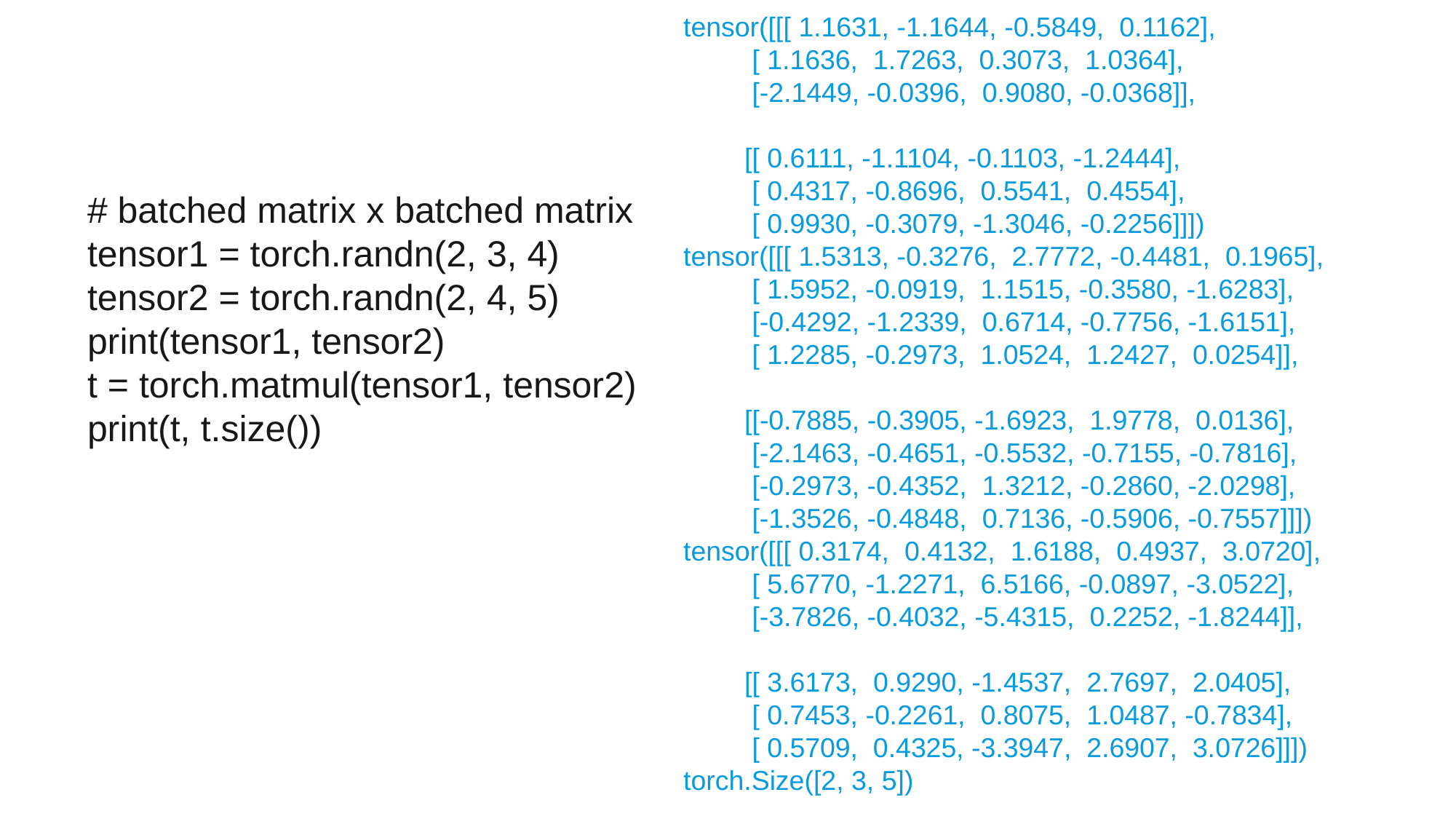

tensor([[[ 1.1631, -1.1644, -0.5849,  0.1162],
         [ 1.1636,  1.7263,  0.3073,  1.0364],
         [-2.1449, -0.0396,  0.9080, -0.0368]],

        [[ 0.6111, -1.1104, -0.1103, -1.2444],
         [ 0.4317, -0.8696,  0.5541,  0.4554],
         [ 0.9930, -0.3079, -1.3046, -0.2256]]]) tensor([[[ 1.5313, -0.3276,  2.7772, -0.4481,  0.1965],
         [ 1.5952, -0.0919,  1.1515, -0.3580, -1.6283],
         [-0.4292, -1.2339,  0.6714, -0.7756, -1.6151],
         [ 1.2285, -0.2973,  1.0524,  1.2427,  0.0254]],

        [[-0.7885, -0.3905, -1.6923,  1.9778,  0.0136],
         [-2.1463, -0.4651, -0.5532, -0.7155, -0.7816],
         [-0.2973, -0.4352,  1.3212, -0.2860, -2.0298],
         [-1.3526, -0.4848,  0.7136, -0.5906, -0.7557]]])
tensor([[[ 0.3174,  0.4132,  1.6188,  0.4937,  3.0720],
         [ 5.6770, -1.2271,  6.5166, -0.0897, -3.0522],
         [-3.7826, -0.4032, -5.4315,  0.2252, -1.8244]],

        [[ 3.6173,  0.9290, -1.4537,  2.7697,  2.0405],
         [ 0.7453, -0.2261,  0.8075,  1.0487, -0.7834],
         [ 0.5709,  0.4325, -3.3947,  2.6907,  3.0726]]]) torch.Size([2, 3, 5])
# batched matrix x batched matrix
tensor1 = torch.randn(2, 3, 4)
tensor2 = torch.randn(2, 4, 5)
print(tensor1, tensor2)
t = torch.matmul(tensor1, tensor2)
print(t, t.size())